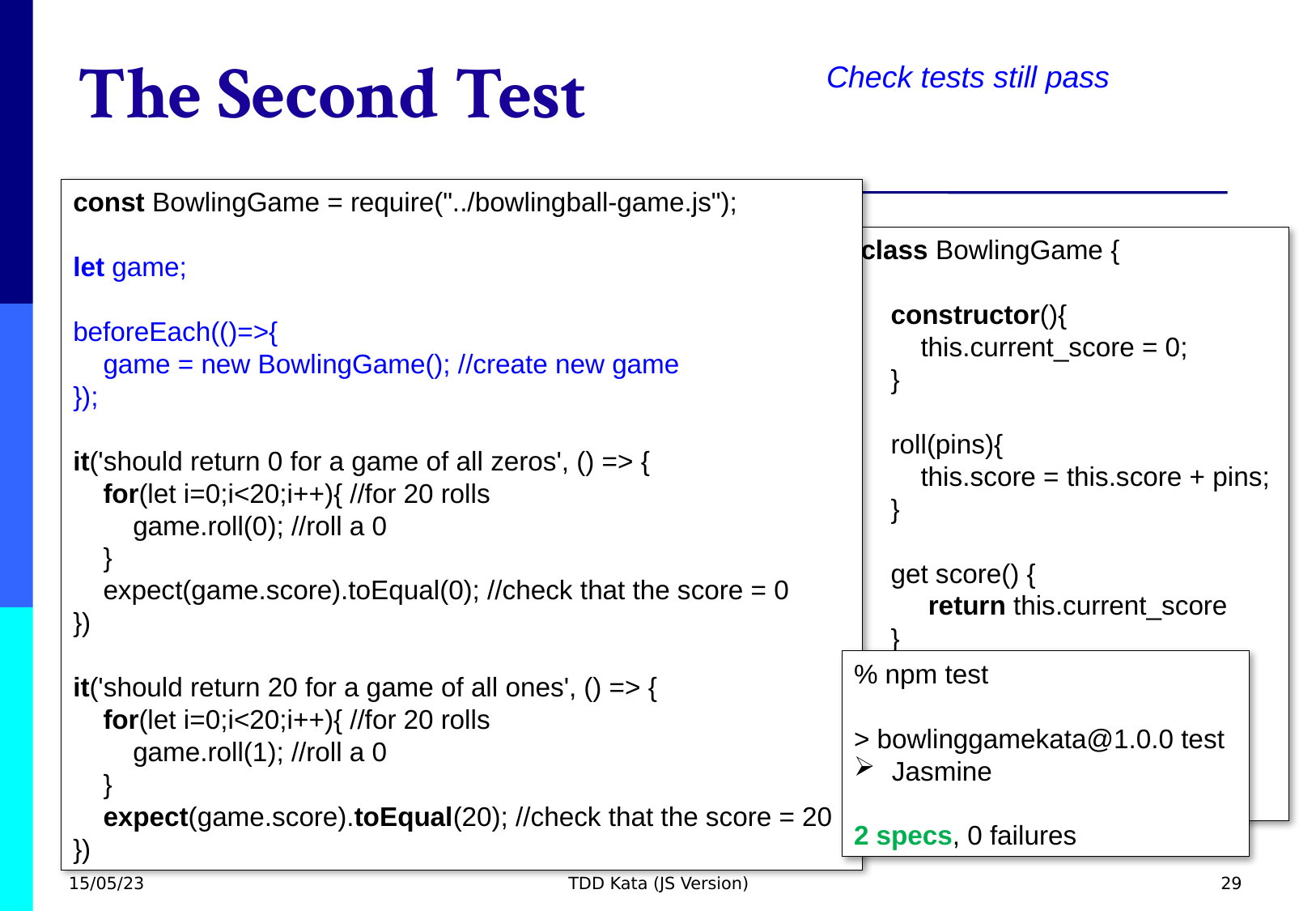

Check tests still pass
# The Second Test
import junit.framework.TestCase;

public class BowlingGameTest extends TestCase {
  public void testGutterGame() throws Exception {
    Game g = new Game();
    for (int i = 0; i < 20; i++)
      g.roll(0);
    assertEquals(0, g.score());
  }

  public void testAllOnes() throws Exception {
    Game g = new Game();
    for (int i = 0; i < 20; i++)
      g.roll(1);
    assertEquals(20, g.score());
  }
}
const BowlingGame = require("../bowlingball-game.js");

let game;
beforeEach(()=>{
    game = new BowlingGame(); //create new game
});
it('should return 0 for a game of all zeros', () => {
    for(let i=0;i<20;i++){ //for 20 rolls
        game.roll(0); //roll a 0
    }
    expect(game.score).toEqual(0); //check that the score = 0
})

it('should return 20 for a game of all ones', () => {
    for(let i=0;i<20;i++){ //for 20 rolls
        game.roll(1); //roll a 0
    }
    expect(game.score).toEqual(20); //check that the score = 20
})
class BowlingGame {
    constructor(){
        this.current_score = 0;
    }
    roll(pins){
        this.score = this.score + pins;
    }
    get score() {
         return this.current_score
    }
    set score(value) {
        this.current_score = value
    }
}
% npm test

> bowlinggamekata@1.0.0 test
Jasmine

2 specs, 0 failures
15/05/23
TDD Kata (JS Version)
29